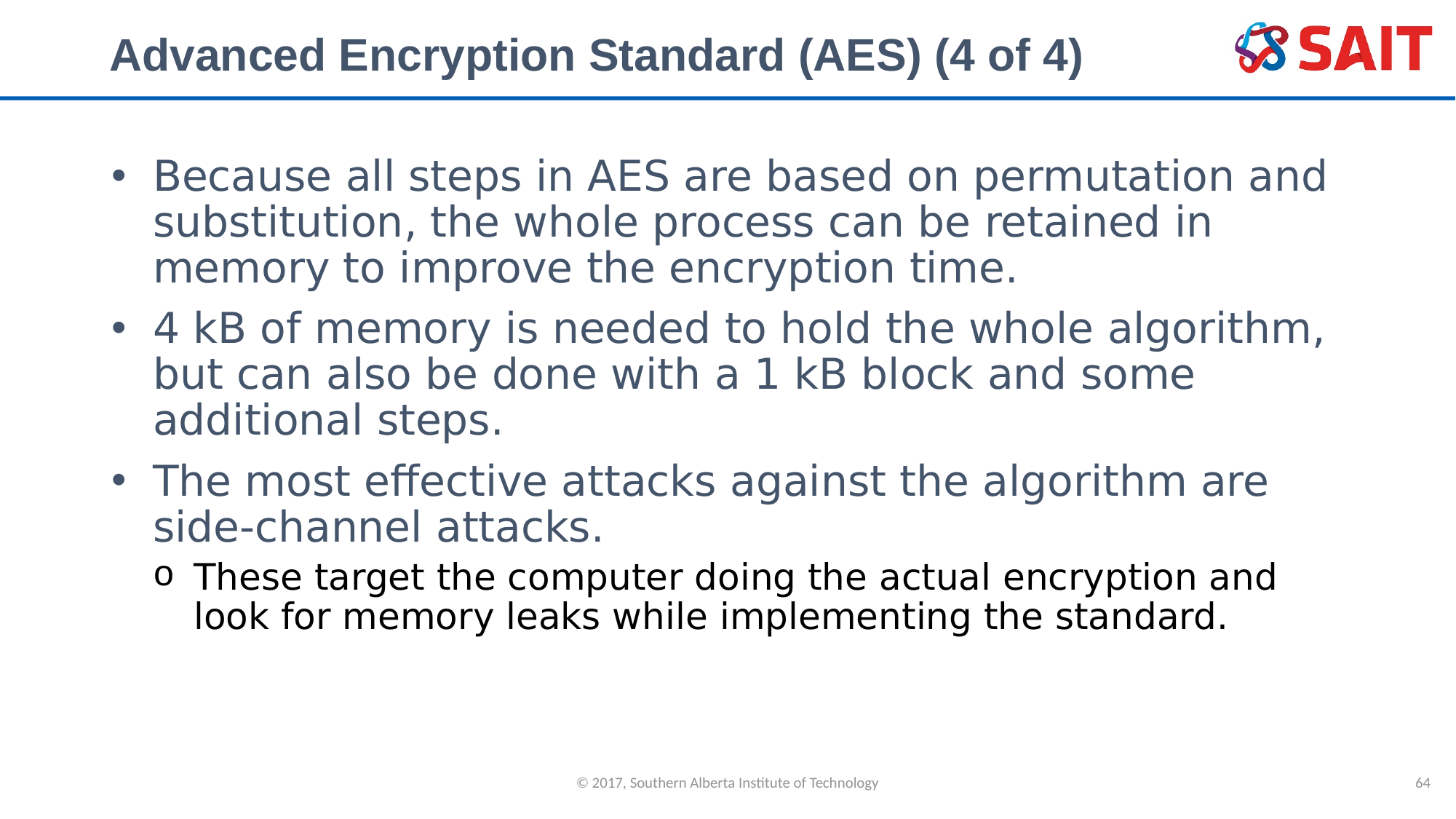

# Advanced Encryption Standard (AES) (4 of 4)
Because all steps in AES are based on permutation and substitution, the whole process can be retained in memory to improve the encryption time.
4 kB of memory is needed to hold the whole algorithm, but can also be done with a 1 kB block and some additional steps.
The most effective attacks against the algorithm are side-channel attacks.
These target the computer doing the actual encryption and look for memory leaks while implementing the standard.